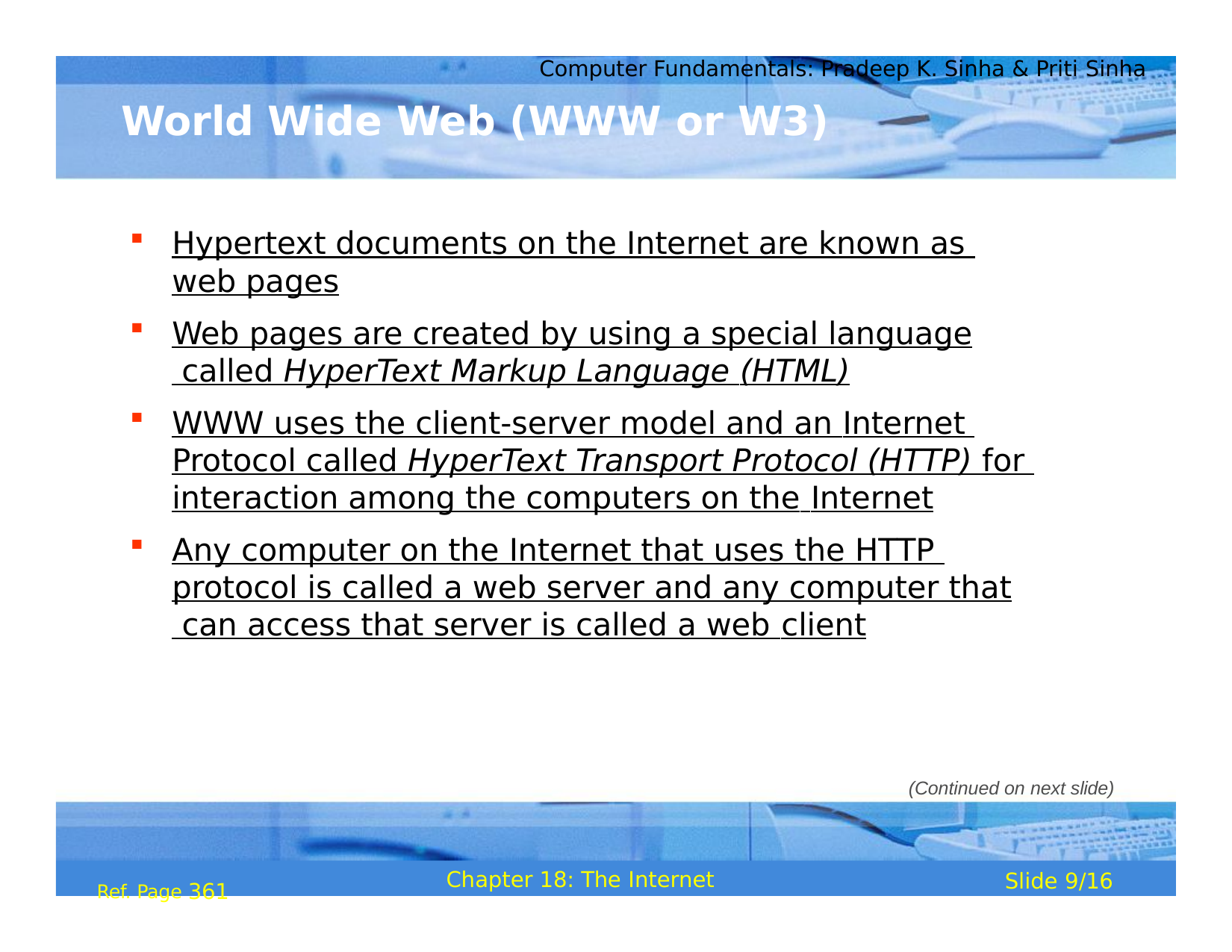

Computer Fundamentals: Pradeep K. Sinha & Priti Sinha
# World Wide Web (WWW or W3)
Hypertext documents on the Internet are known as  web pages
Web pages are created by using a special language  called HyperText Markup Language (HTML)
WWW uses the client-server model and an Internet  Protocol called HyperText Transport Protocol (HTTP) for  interaction among the computers on the Internet
Any computer on the Internet that uses the HTTP  protocol is called a web server and any computer that  can access that server is called a web client

(Continued on next slide)
Ref. Page 361
Chapter 18: The Internet
Slide 9/16